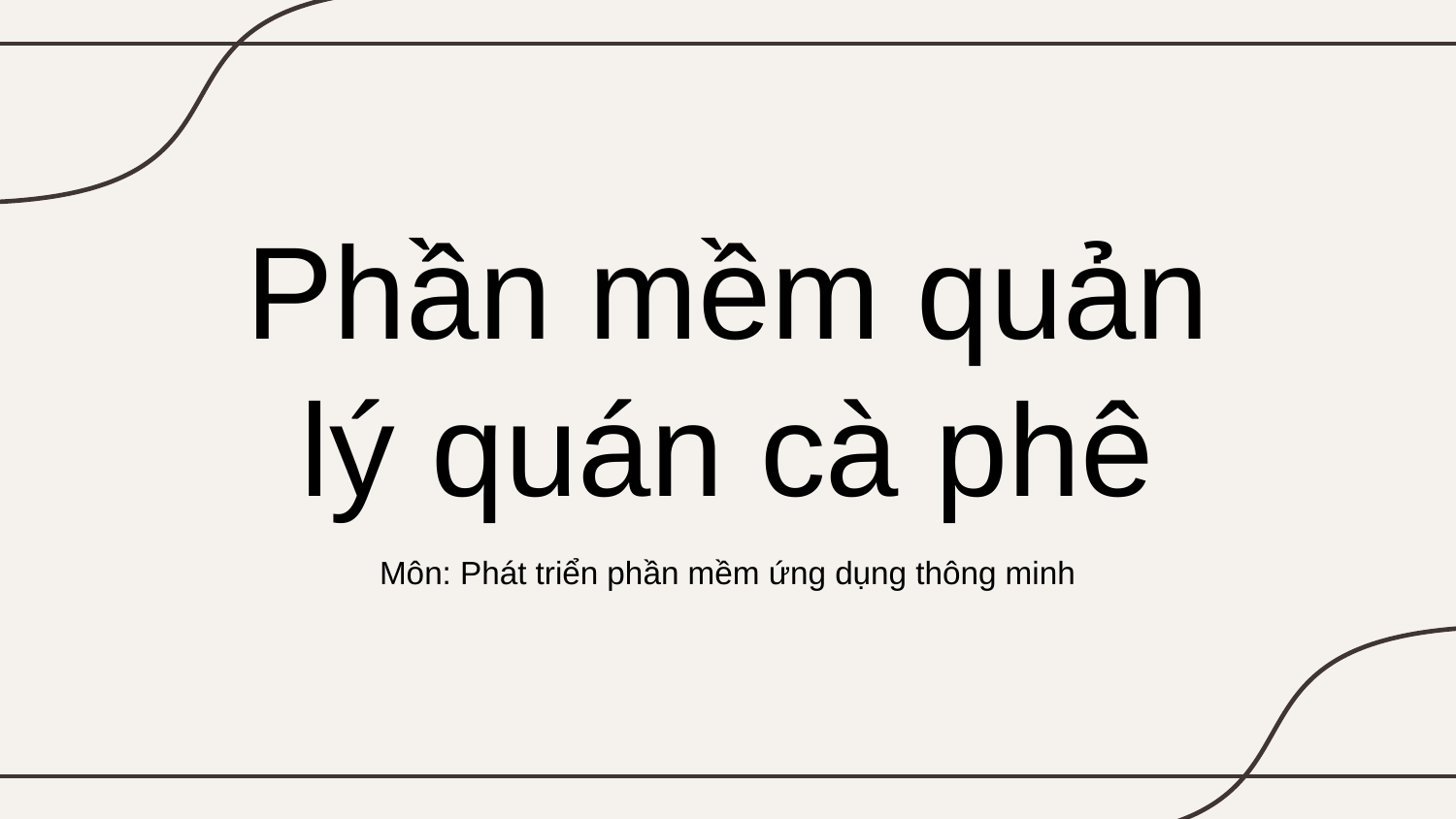

# Phần mềm quản lý quán cà phê
Môn: Phát triển phần mềm ứng dụng thông minh